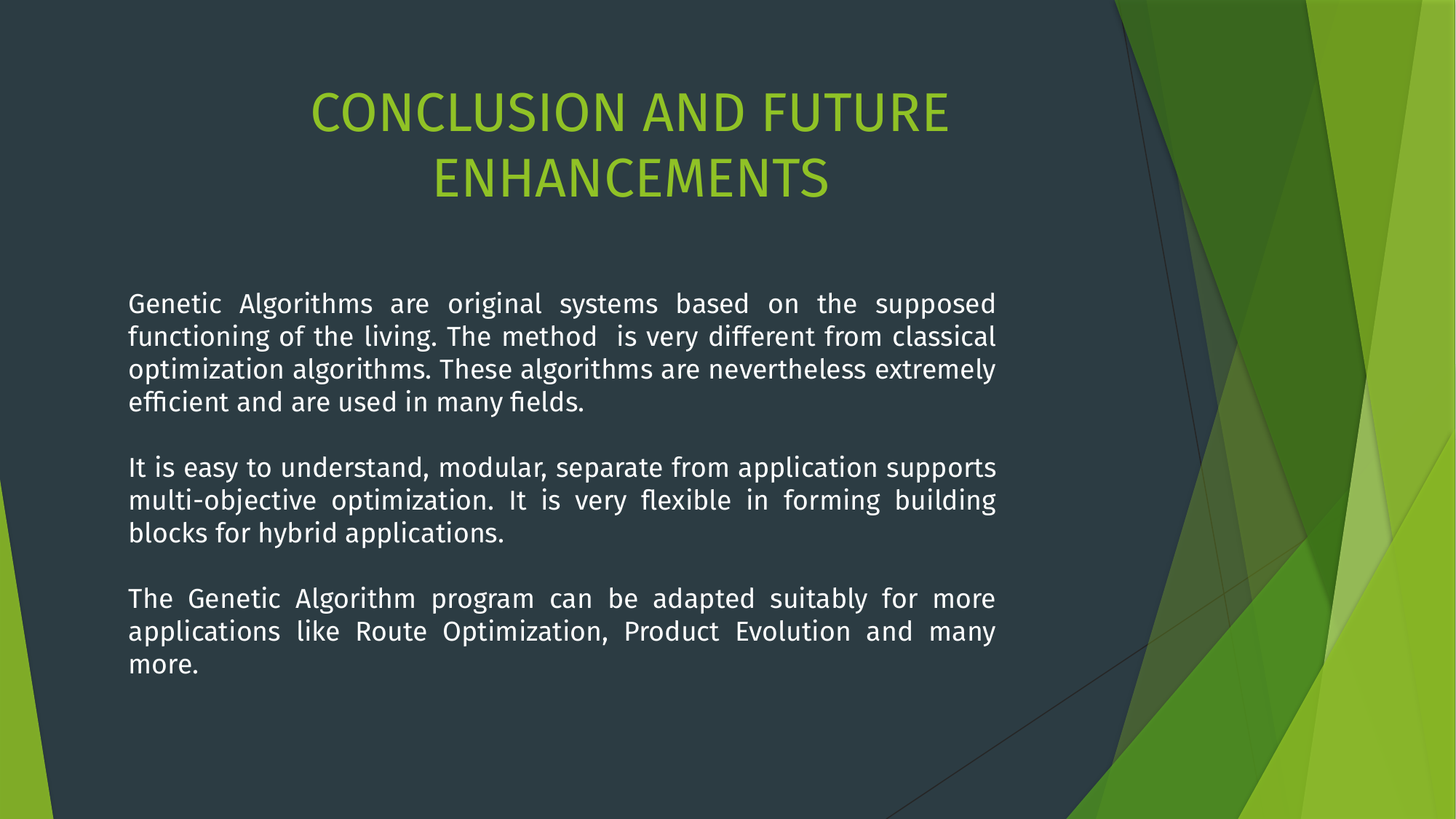

# CONCLUSION AND FUTURE ENHANCEMENTS
Genetic Algorithms are original systems based on the supposed functioning of the living. The method  is very different from classical optimization algorithms. These algorithms are nevertheless extremely efficient and are used in many fields.

It is easy to understand, modular, separate from application supports multi-objective optimization. It is very flexible in forming building blocks for hybrid applications.

The Genetic Algorithm program can be adapted suitably for more applications like Route Optimization, Product Evolution and many more.